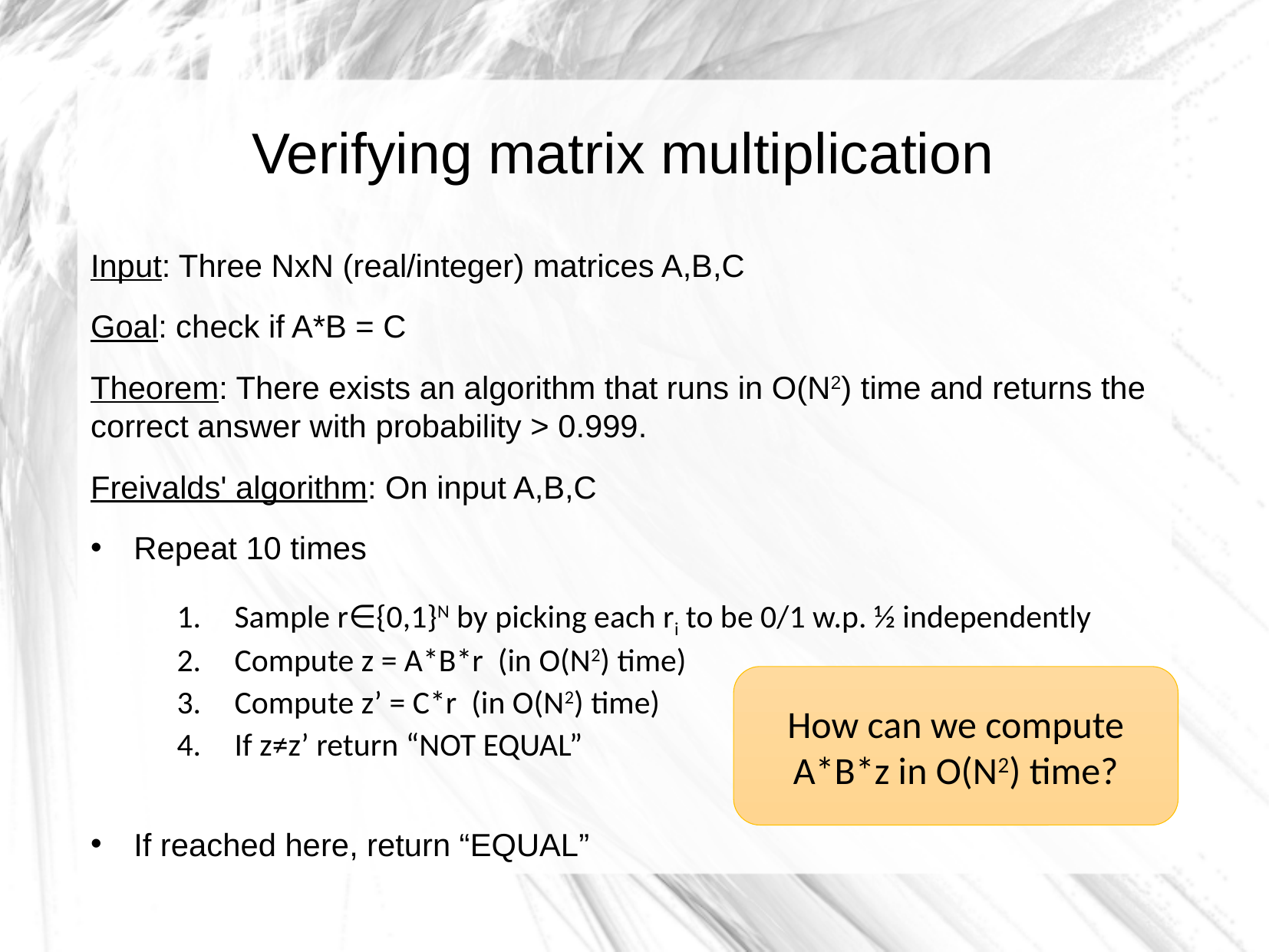

Verifying matrix multiplication
Input: Three NxN (real/integer) matrices A,B,C
Goal: check if A*B = C
Theorem: There exists an algorithm that runs in O(N2) time and returns the correct answer with probability > 0.999.
Freivalds' algorithm: On input A,B,C
Repeat 10 times
Sample r∈{0,1}N by picking each ri to be 0/1 w.p. ½ independently
Compute z = A*B*r  (in O(N2) time)
Compute z’ = C*r  (in O(N2) time)
If z≠z’ return “NOT EQUAL”

If reached here, return “EQUAL”
How can we compute A*B*z in O(N2) time?